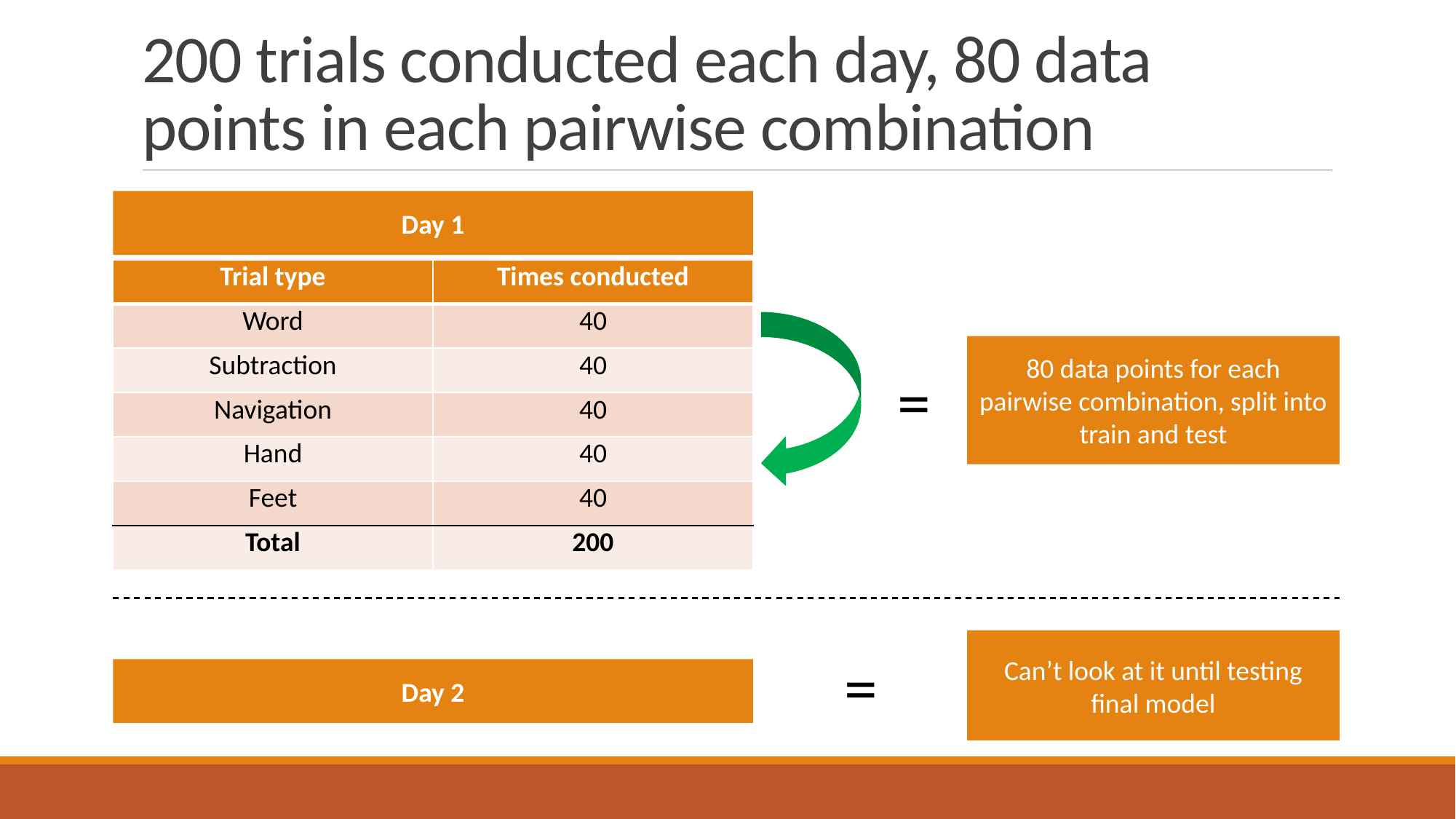

# 200 trials conducted each day, 80 data points in each pairwise combination
Day 1
| Trial type | Times conducted |
| --- | --- |
| Word | 40 |
| Subtraction | 40 |
| Navigation | 40 |
| Hand | 40 |
| Feet | 40 |
| Total | 200 |

80 data points for each pairwise combination, split into train and test
=
Can’t look at it until testing final model
=
Day 2